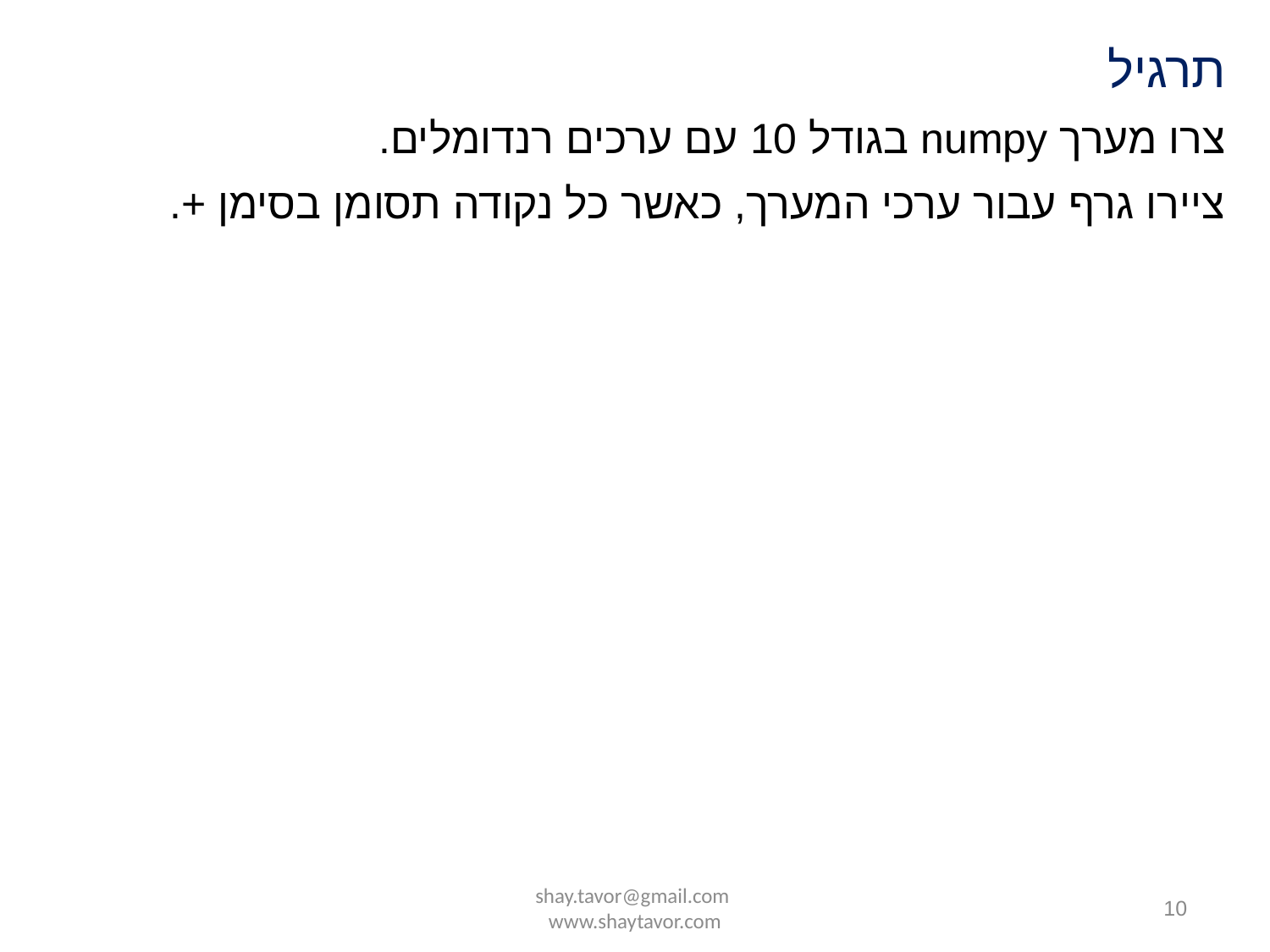

תרגיל
צרו מערך numpy בגודל 10 עם ערכים רנדומלים.
ציירו גרף עבור ערכי המערך, כאשר כל נקודה תסומן בסימן +.
shay.tavor@gmail.com  www.shaytavor.com
10